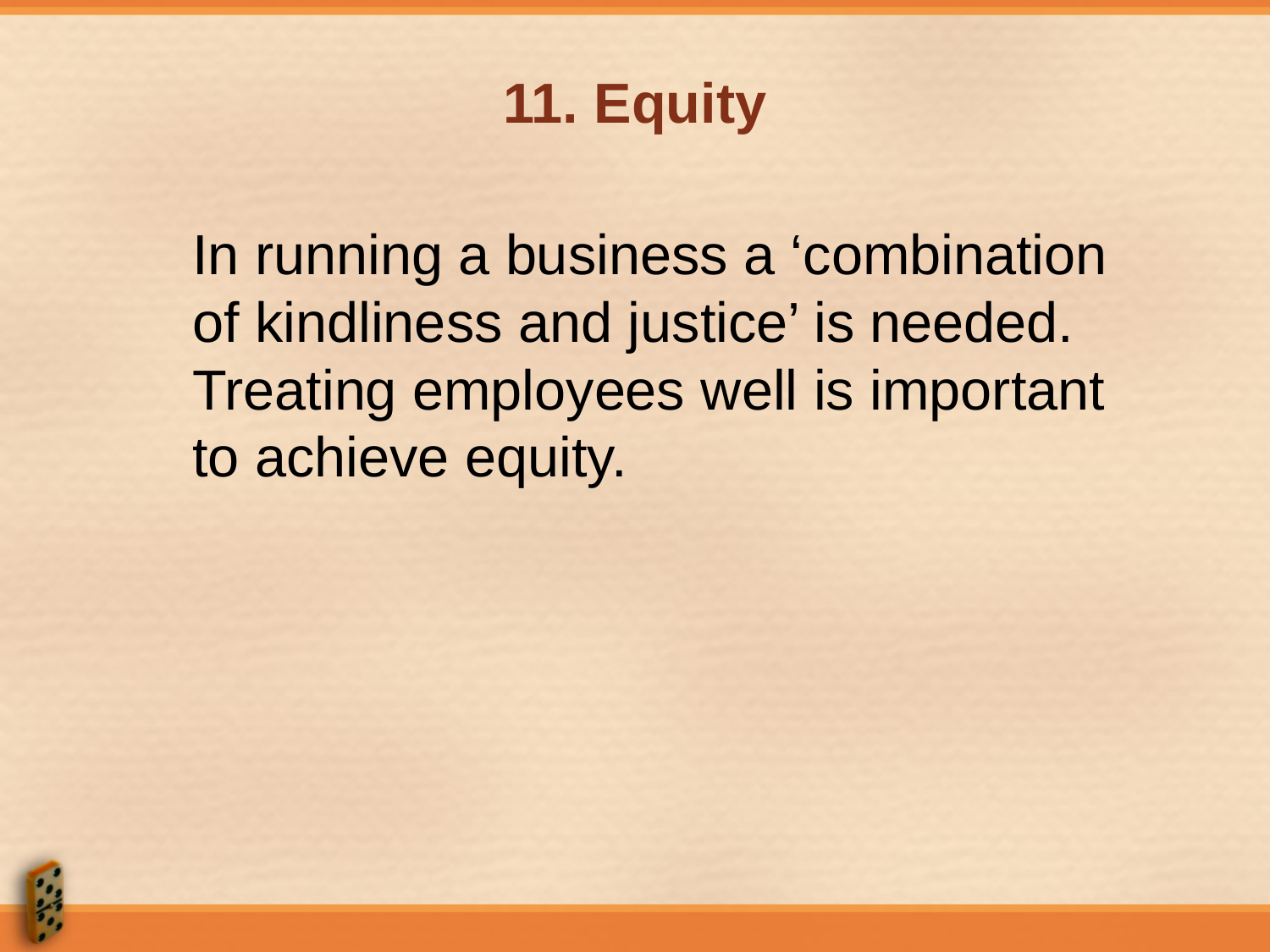

# 11. Equity
	In running a business a ‘combination of kindliness and justice’ is needed. Treating employees well is important to achieve equity.